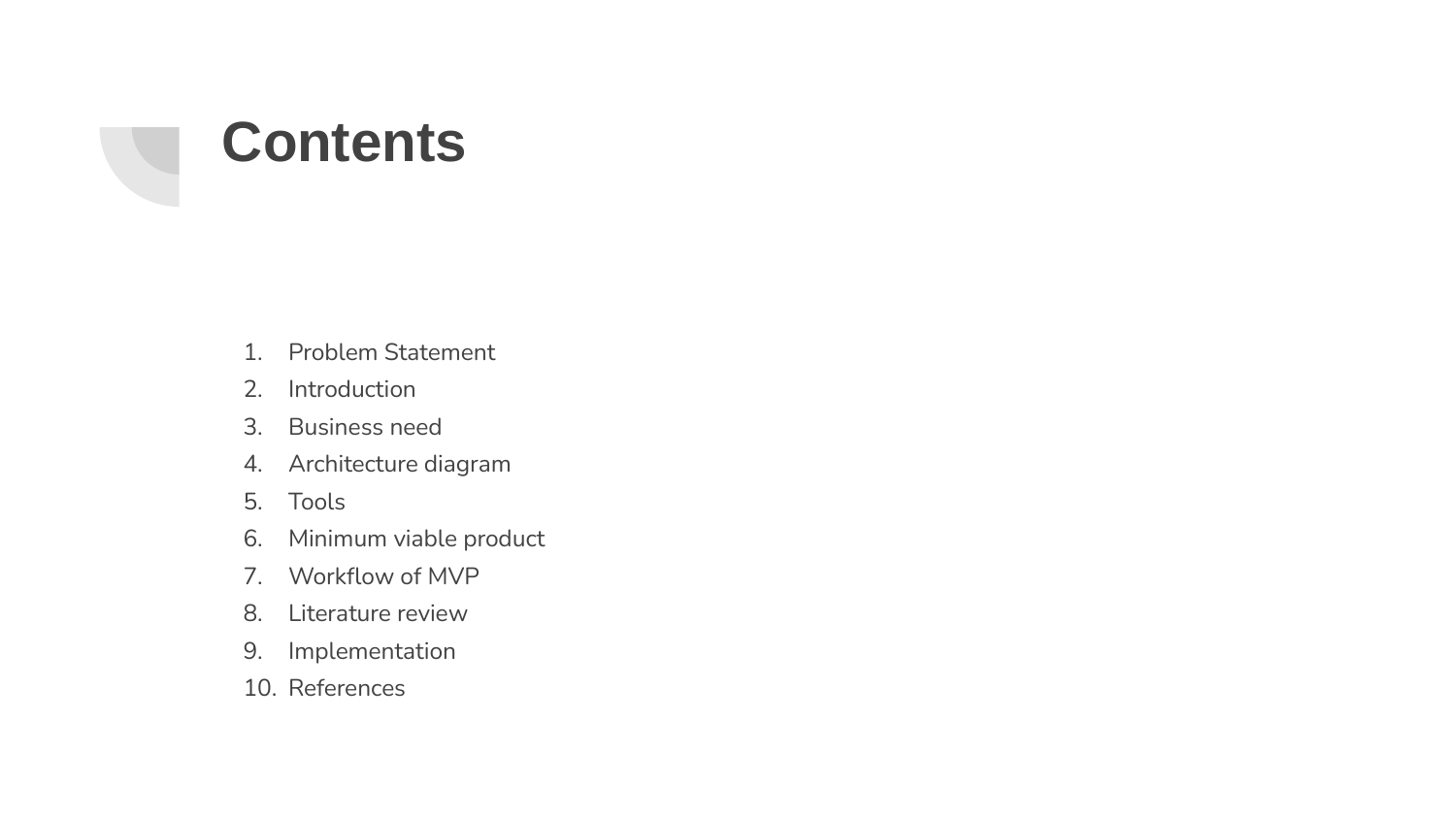

# Contents
Problem Statement
Introduction
Business need
Architecture diagram
Tools
Minimum viable product
Workflow of MVP
Literature review
Implementation
References